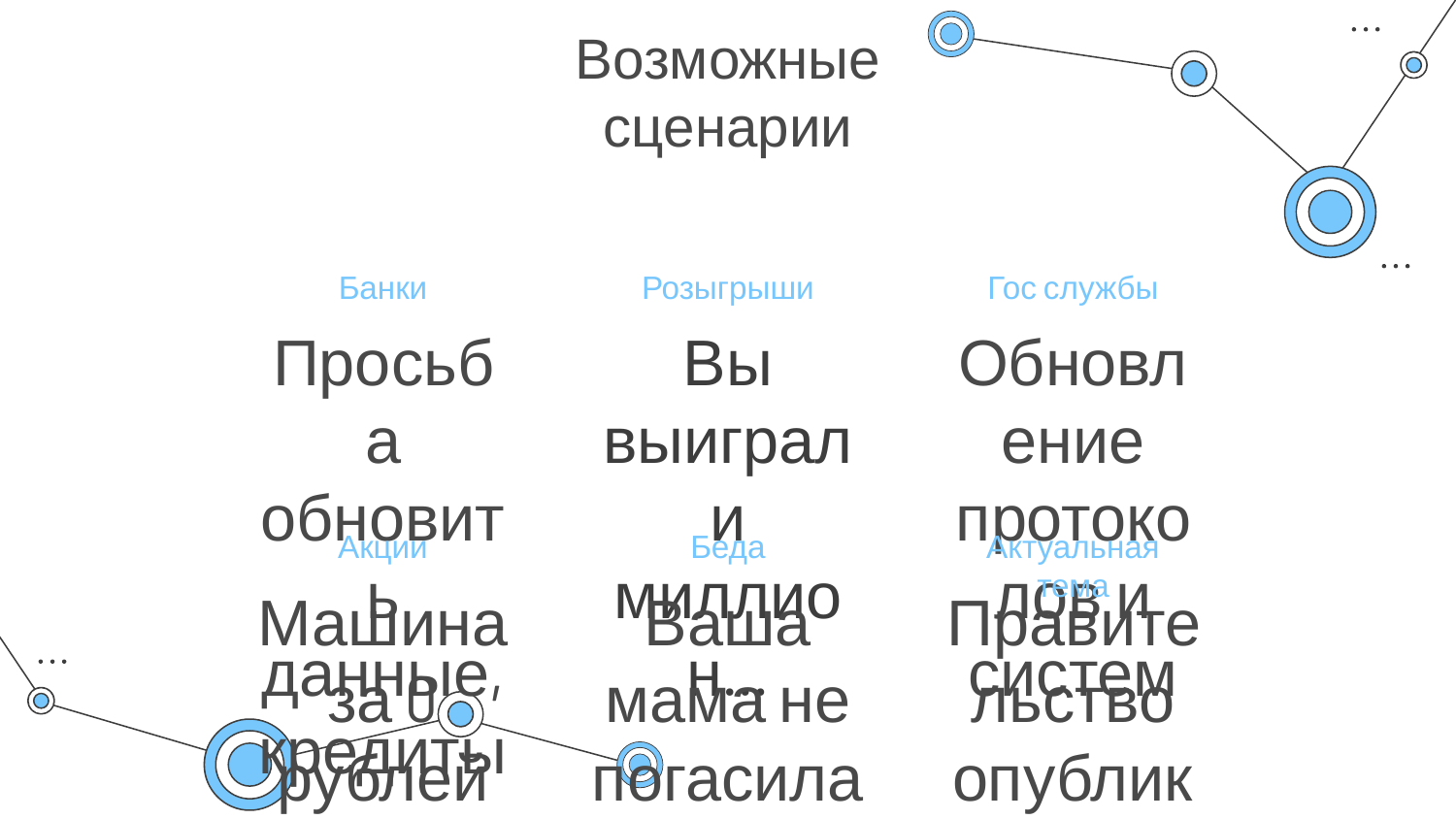

# Возможные сценарии
Банки
Розыгрыши
Гос службы
Просьба обновить данные, кредиты
Вы выиграли миллион…
Обновление протоколов и систем
Акции
Актуальная тема
Беда
Машина за 0 рублей только сегодня
Ваша мама не погасила задолженность, перейдите по ссылке чтобы…
Правительство опубликовало новый перечень…